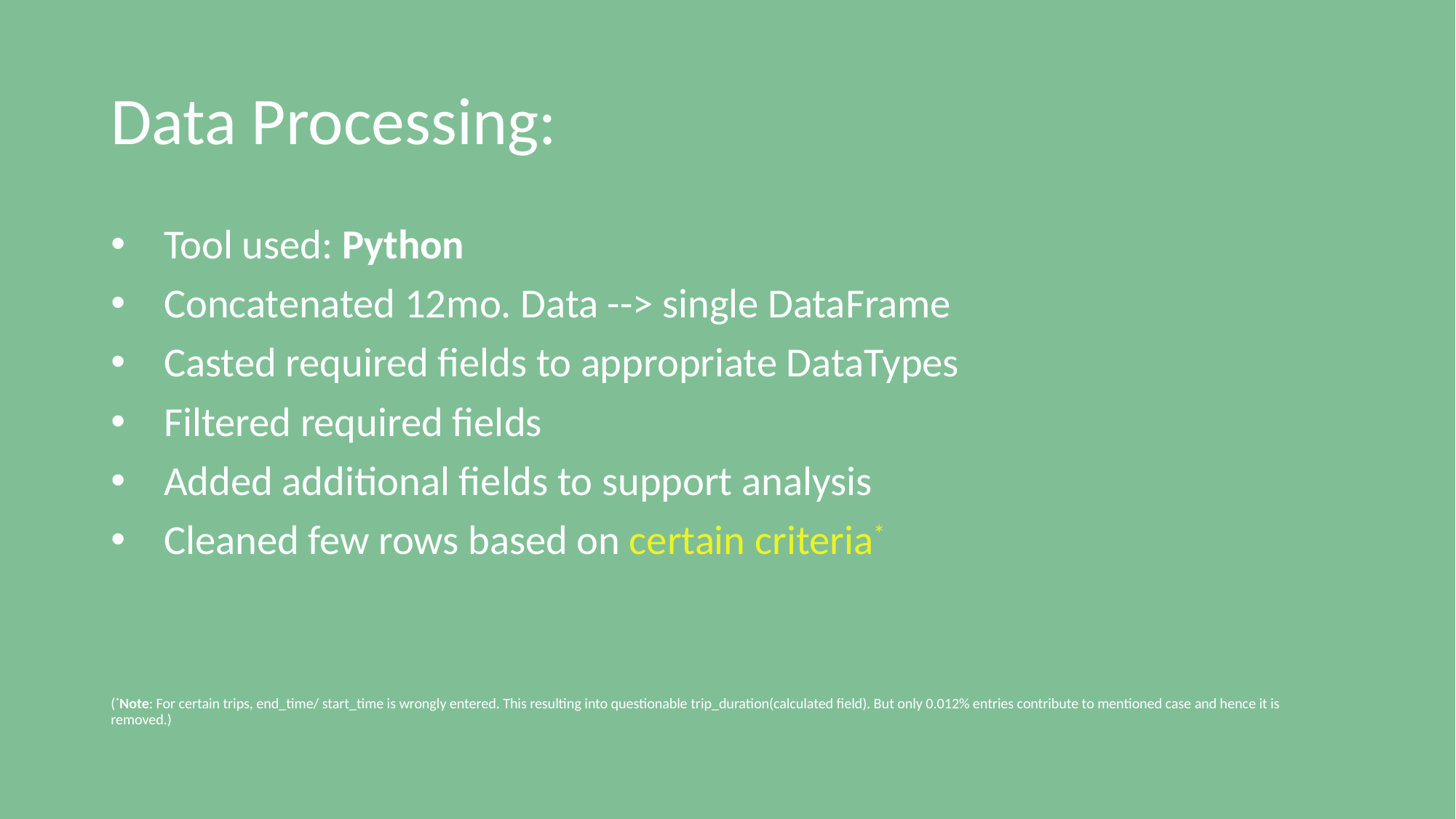

# Data Processing:
Tool used: Python
Concatenated 12mo. Data --> single DataFrame
Casted required fields to appropriate DataTypes
Filtered required fields
Added additional fields to support analysis
Cleaned few rows based on certain criteria*

(*Note: For certain trips, end_time/ start_time is wrongly entered. This resulting into questionable trip_duration(calculated field). But only 0.012% entries contribute to mentioned case and hence it is removed.)